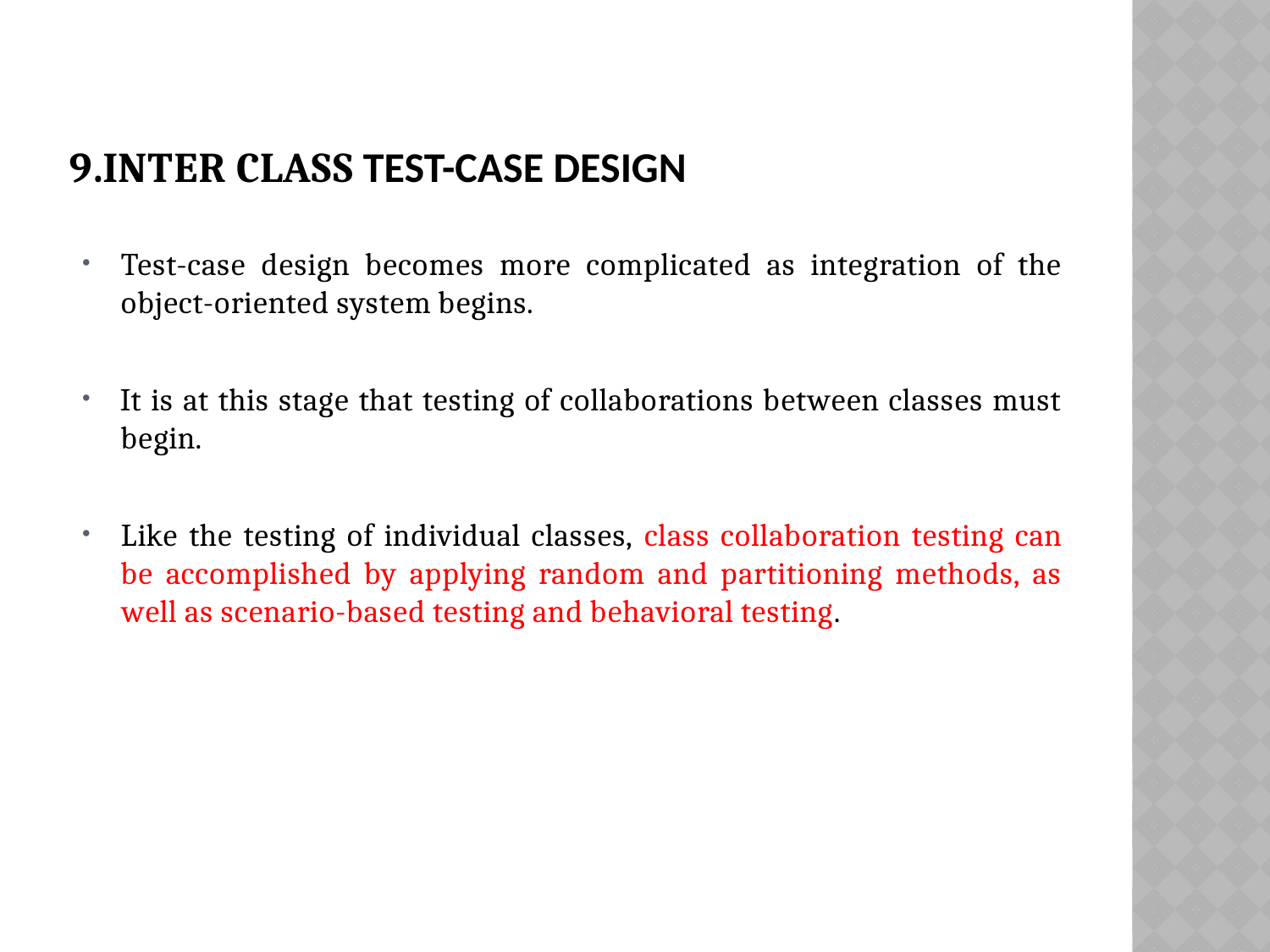

# 9.INTER CLASS Test-case design
Test-case design becomes more complicated as integration of the object-oriented system begins.

It is at this stage that testing of collaborations between classes must begin.

Like the testing of individual classes, class collaboration testing can be accomplished by applying random and partitioning methods, as well as scenario-based testing and behavioral testing.